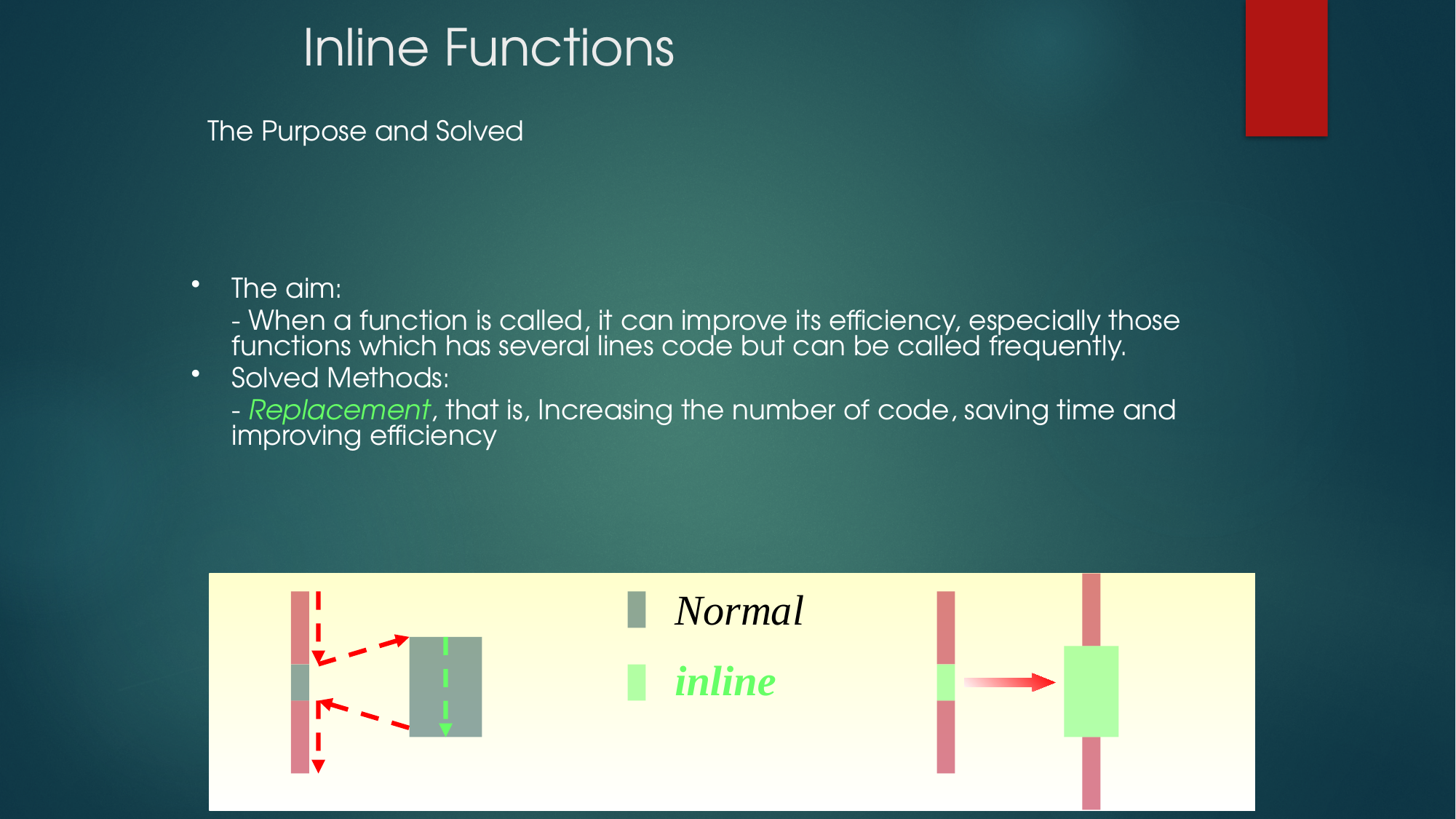

# Inline Functions
 The Purpose and Solved
The aim:
	- When a function is called, it can improve its efficiency, especially those functions which has several lines code but can be called frequently.
Solved Methods:
	- Replacement, that is, Increasing the number of code, saving time and improving efficiency
Normal

inline